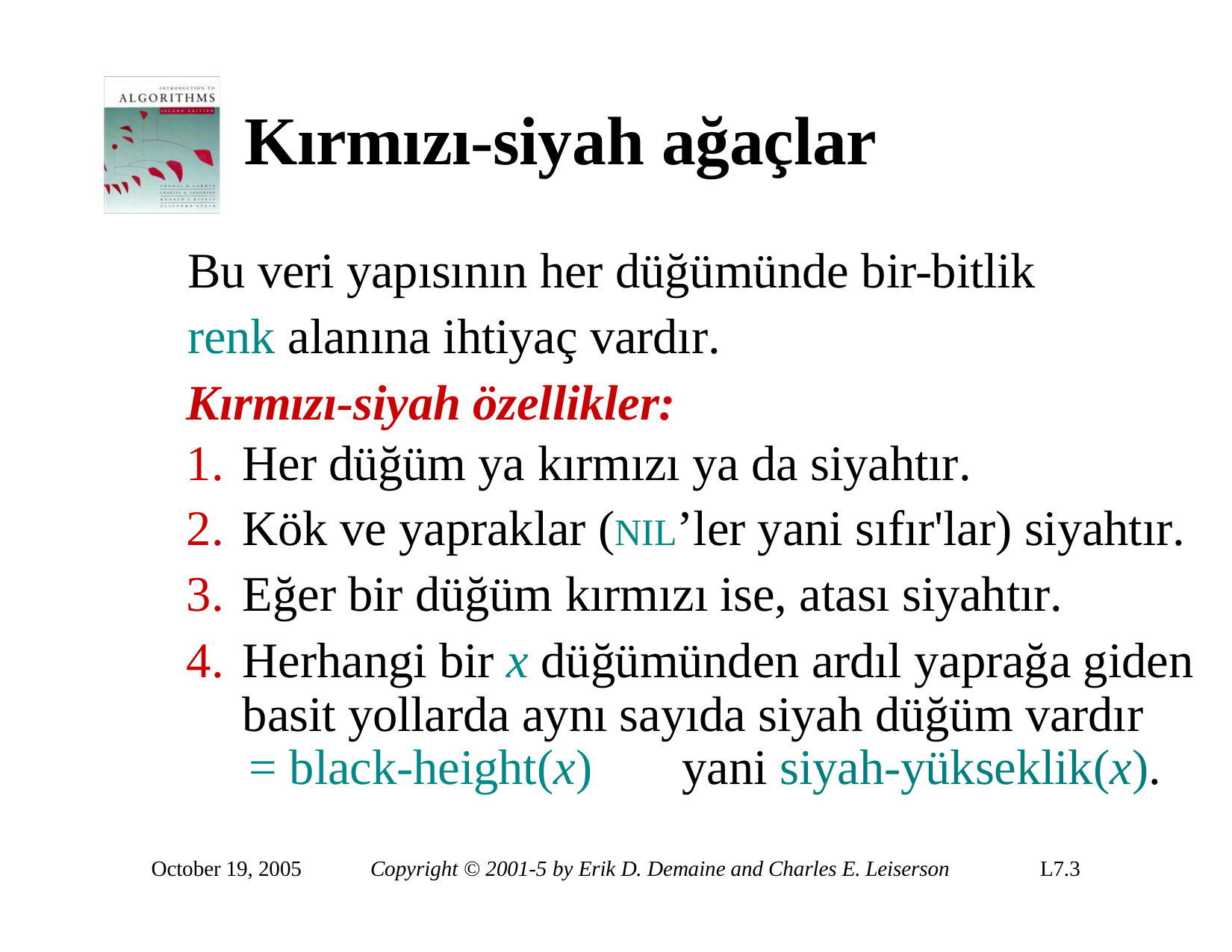

# Kırmızı-siyah ağaçlar
Bu veri yapısının her düğümünde bir-bitlik
renk alanına ihtiyaç vardır.
Kırmızı-siyah özellikler:
Her düğüm ya kırmızı ya da siyahtır.
Kök ve yapraklar (NIL’ler yani sıfır'lar) siyahtır.
Eğer bir düğüm kırmızı ise, atası siyahtır.

Herhangi bir x düğümünden ardıl yaprağa giden basit yollarda aynı sayıda siyah düğüm vardır
= black-height(x)	yani siyah-yükseklik(x).
October 19, 2005
Copyright © 2001-5 by Erik D. Demaine and Charles E. Leiserson
L7.3